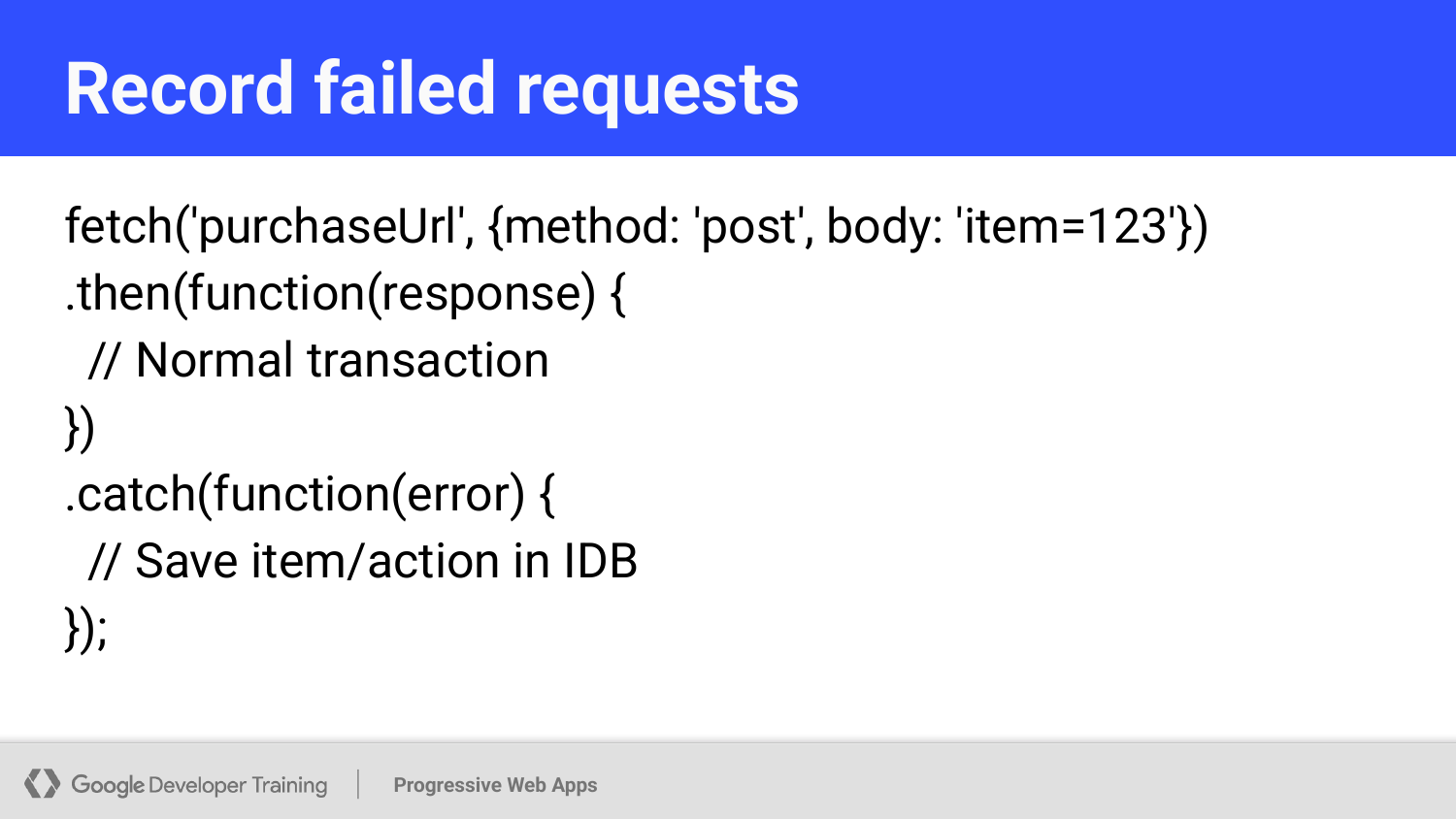

# Record failed requests
fetch('purchaseUrl', {method: 'post', body: 'item=123'})
.then(function(response) {
  // Normal transaction
})
.catch(function(error) {
  // Save item/action in IDB
});